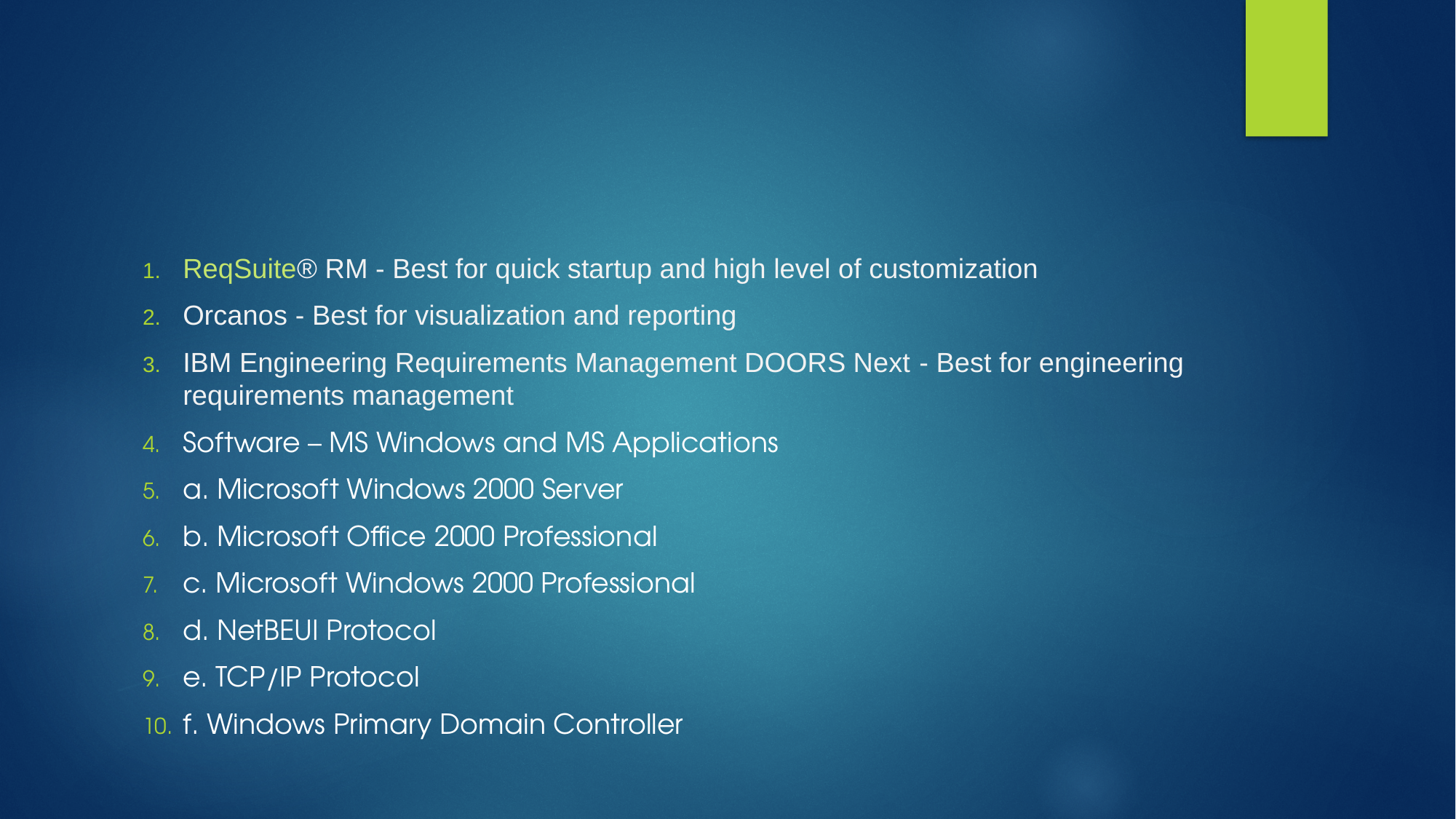

#
ReqSuite® RM - Best for quick startup and high level of customization
Orcanos - Best for visualization and reporting
IBM Engineering Requirements Management DOORS Next - Best for engineering requirements management
Software – MS Windows and MS Applications
a. Microsoft Windows 2000 Server
b. Microsoft Office 2000 Professional
c. Microsoft Windows 2000 Professional
d. NetBEUI Protocol
e. TCP/IP Protocol
f. Windows Primary Domain Controller